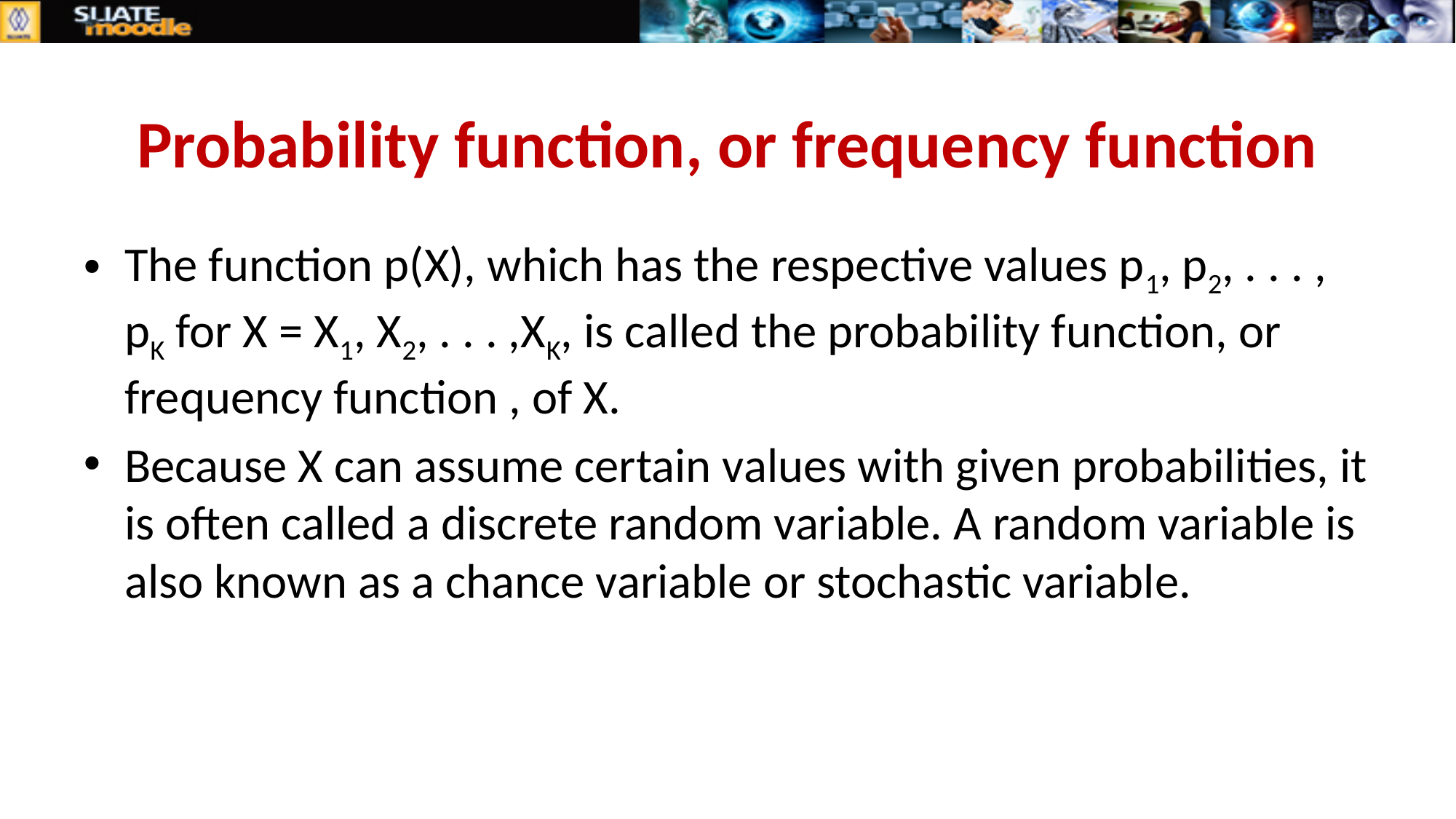

# Probability function, or frequency function
The function p(X), which has the respective values p1, p2, . . . , pK for X = X1, X2, . . . ,XK, is called the probability function, or frequency function , of X.
Because X can assume certain values with given probabilities, it is often called a discrete random variable. A random variable is also known as a chance variable or stochastic variable.